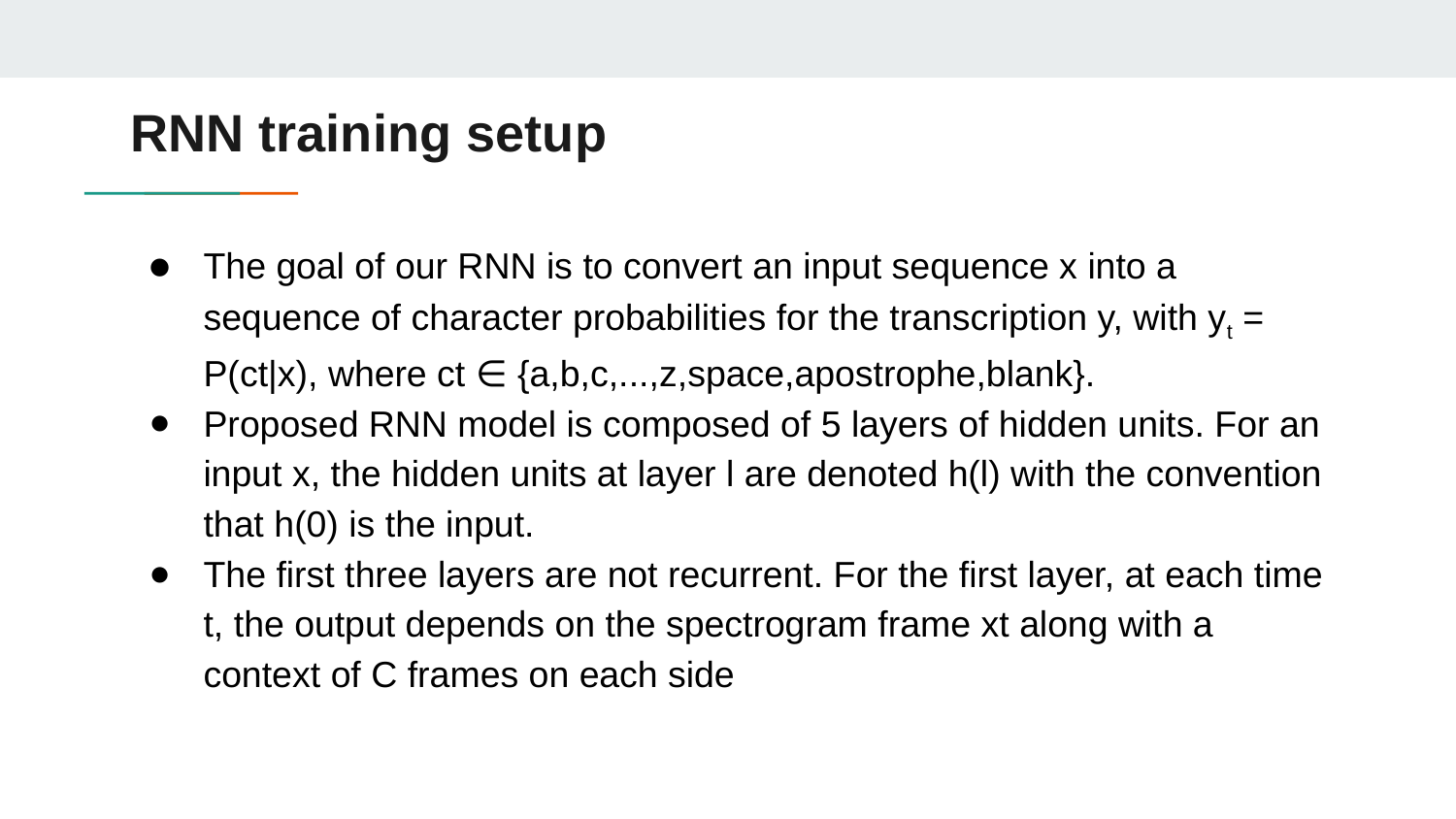

# RNN training setup
The goal of our RNN is to convert an input sequence x into a sequence of character probabilities for the transcription y, with yt = P(ct|x), where ct ∈ {a,b,c,...,z,space,apostrophe,blank}.
Proposed RNN model is composed of 5 layers of hidden units. For an input x, the hidden units at layer l are denoted h(l) with the convention that h(0) is the input.
The first three layers are not recurrent. For the first layer, at each time t, the output depends on the spectrogram frame xt along with a context of C frames on each side